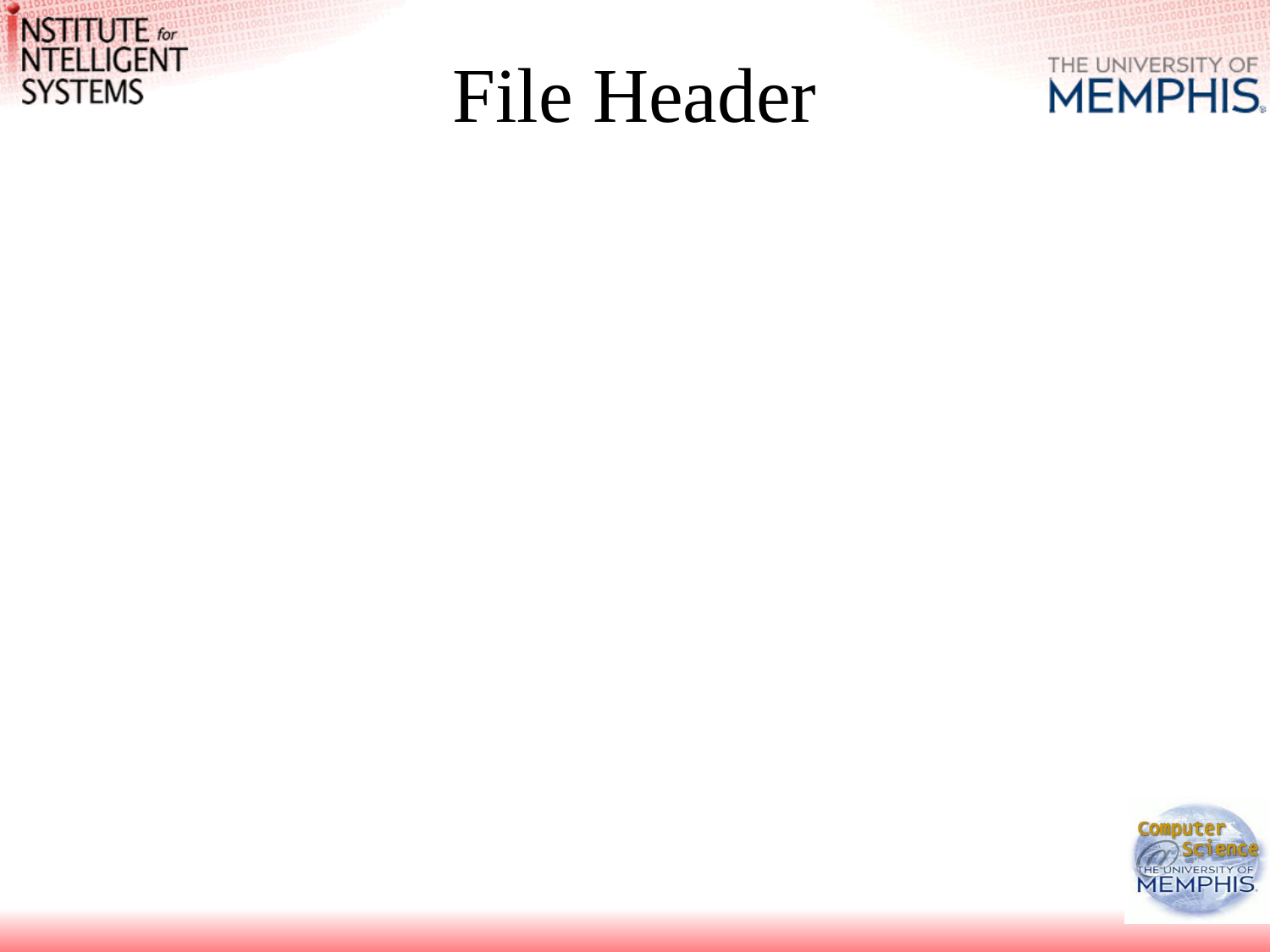

# File Header
/*************************************
* Name: 	FileName, Package name if necessary
* Assignment: 	assignment ID
* Description: 	a text describing the assignment
* Author: 	Your Name
* Date: 		put here the due date
* Comments:	any comments you think are necessary
*************************************/